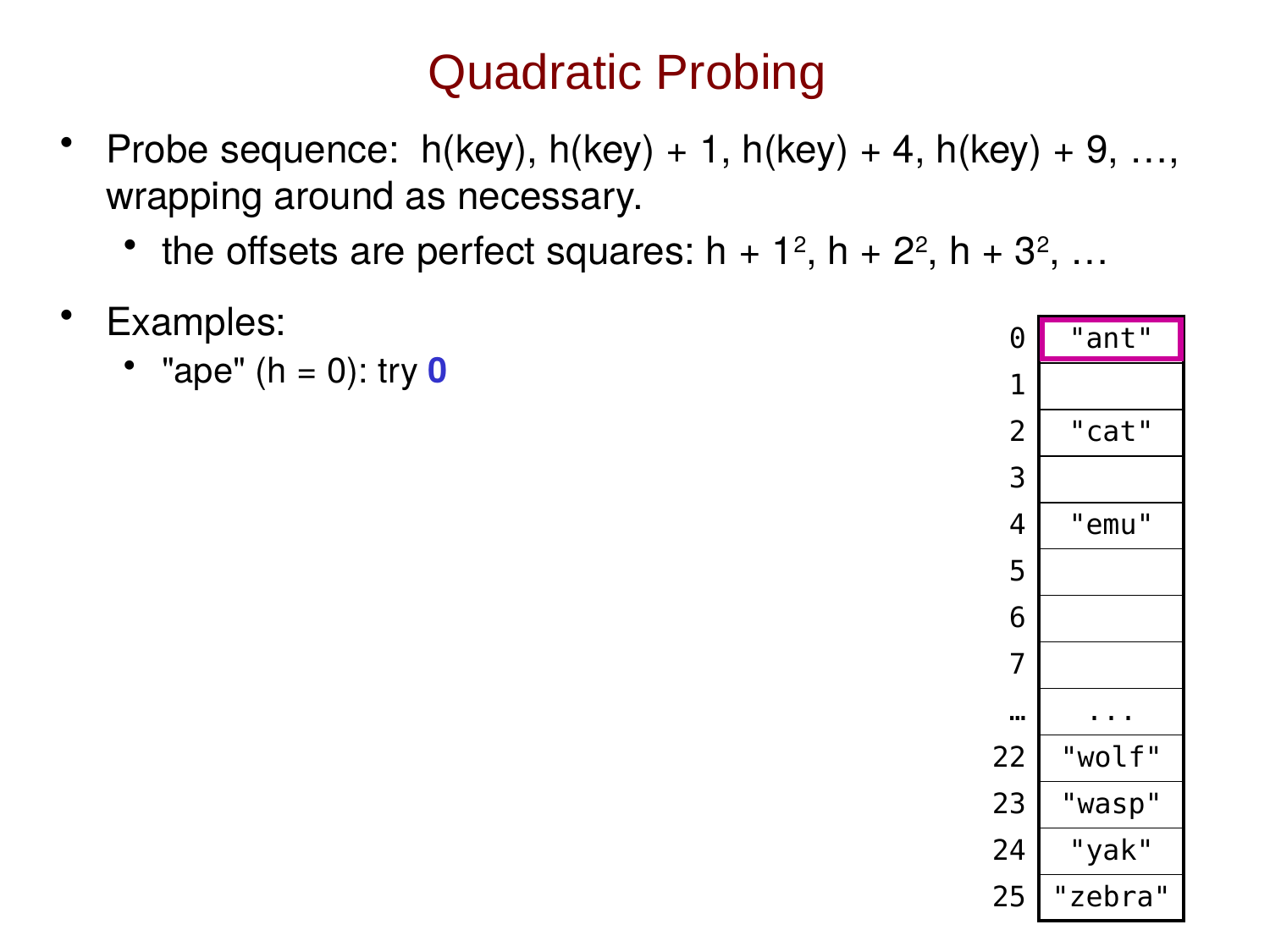

# Quadratic Probing
Probe sequence:  h(key), h(key) + 1, h(key) + 4, h(key) + 9, …,
wrapping around as necessary.
the offsets are perfect squares: h + 12, h + 22, h + 32, …
Examples:
"ape" (h = 0): try 0

| 0 | "ant" |
| --- | --- |
| 1 |  |
| 2 | "cat" |
| 3 |  |
| 4 | "emu" |
| 5 |  |
| 6 |  |
| 7 |  |
| … | ... |
| 22 | "wolf" |
| 23 | "wasp" |
| 24 | "yak" |
| 25 | "zebra" |